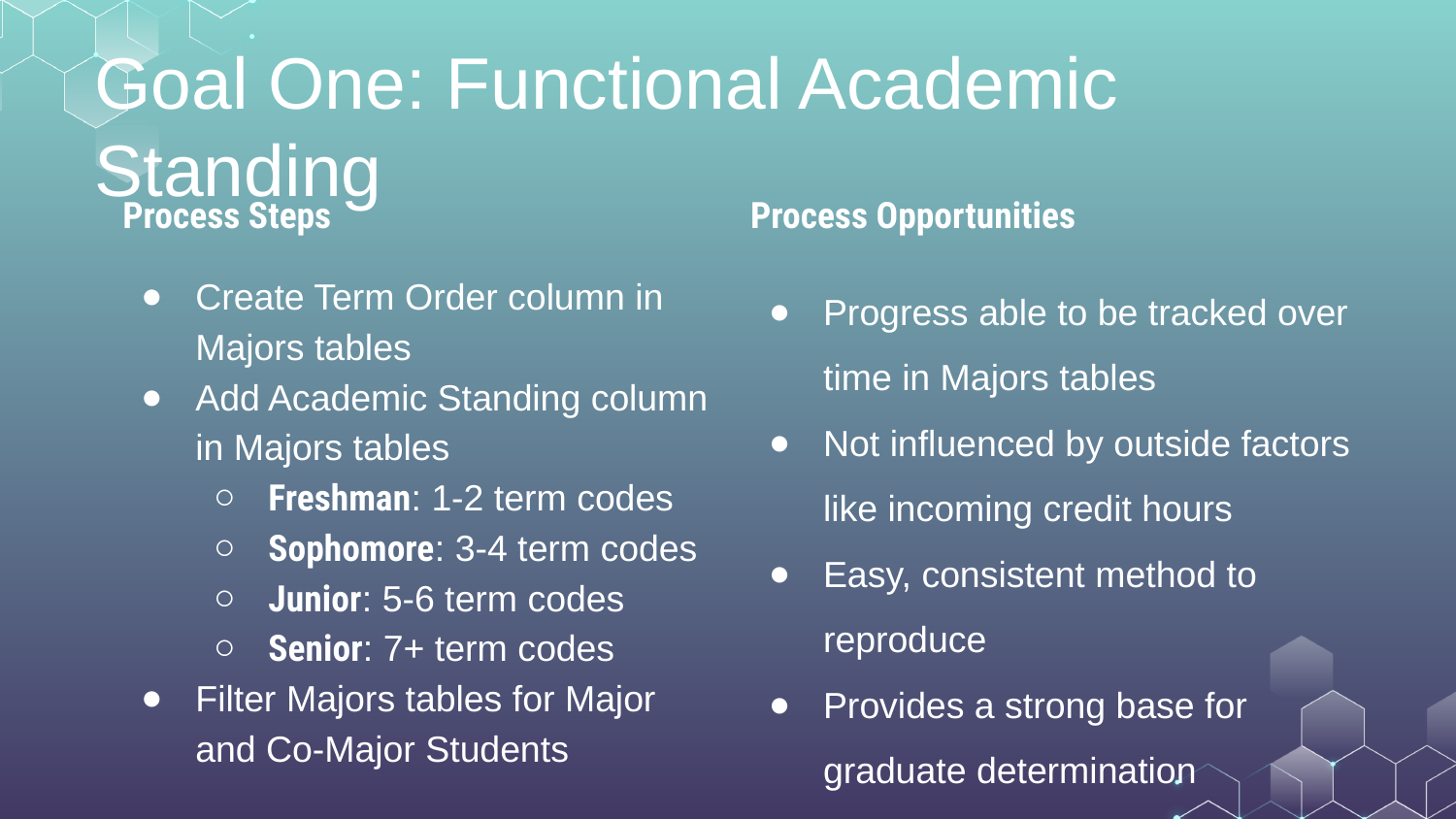

# Goal One: Functional Academic Standing
Process Opportunities

Progress able to be tracked over time in Majors tables
Not influenced by outside factors like incoming credit hours
Easy, consistent method to reproduce
Provides a strong base for graduate determination
Process Steps

Create Term Order column in Majors tables
Add Academic Standing column in Majors tables
Freshman: 1-2 term codes
Sophomore: 3-4 term codes
Junior: 5-6 term codes
Senior: 7+ term codes
Filter Majors tables for Major and Co-Major Students